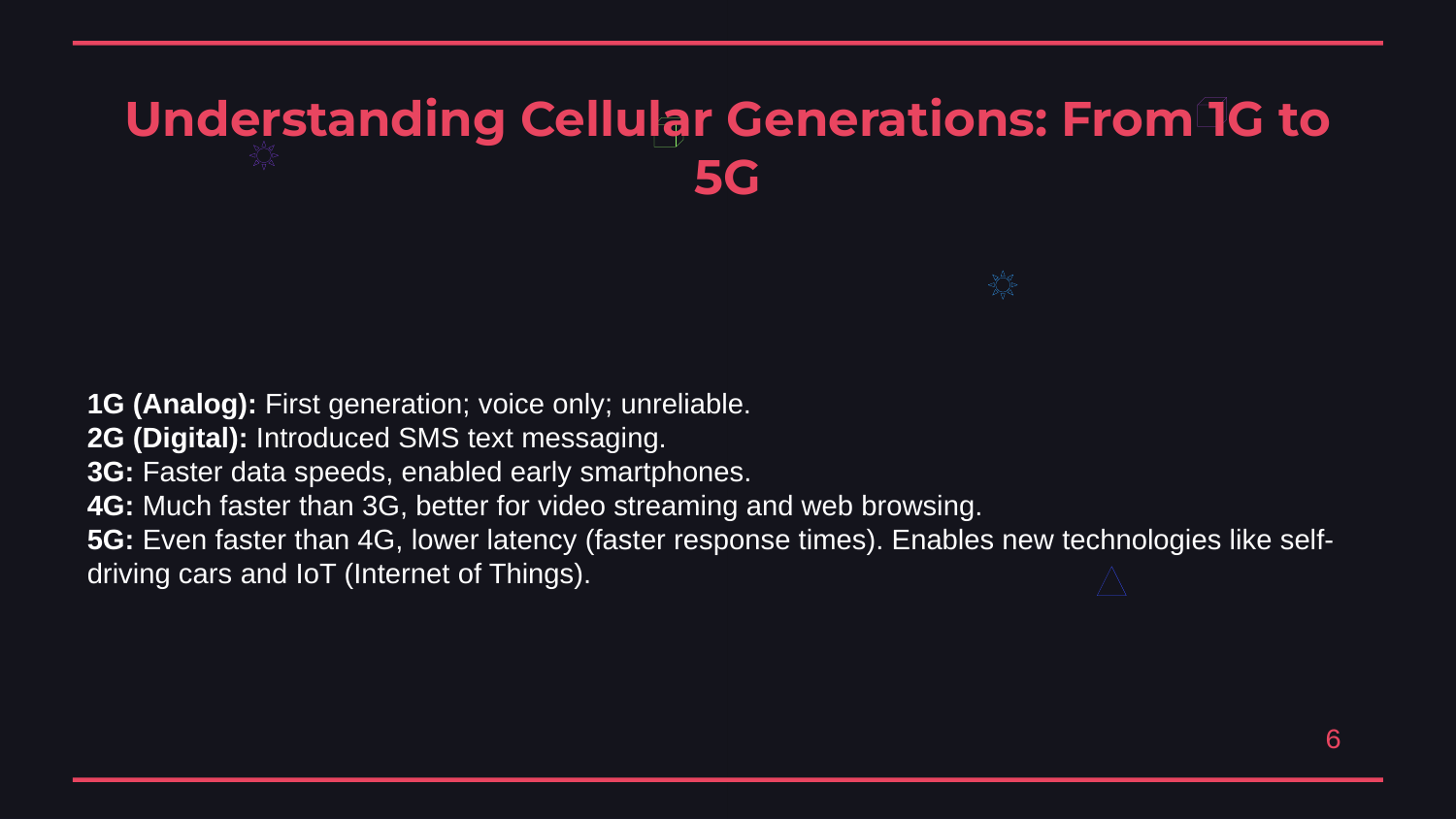

Understanding Cellular Generations: From 1G to 5G

1G (Analog): First generation; voice only; unreliable.
2G (Digital): Introduced SMS text messaging.
3G: Faster data speeds, enabled early smartphones.
4G: Much faster than 3G, better for video streaming and web browsing.
5G: Even faster than 4G, lower latency (faster response times). Enables new technologies like self-driving cars and IoT (Internet of Things).

6